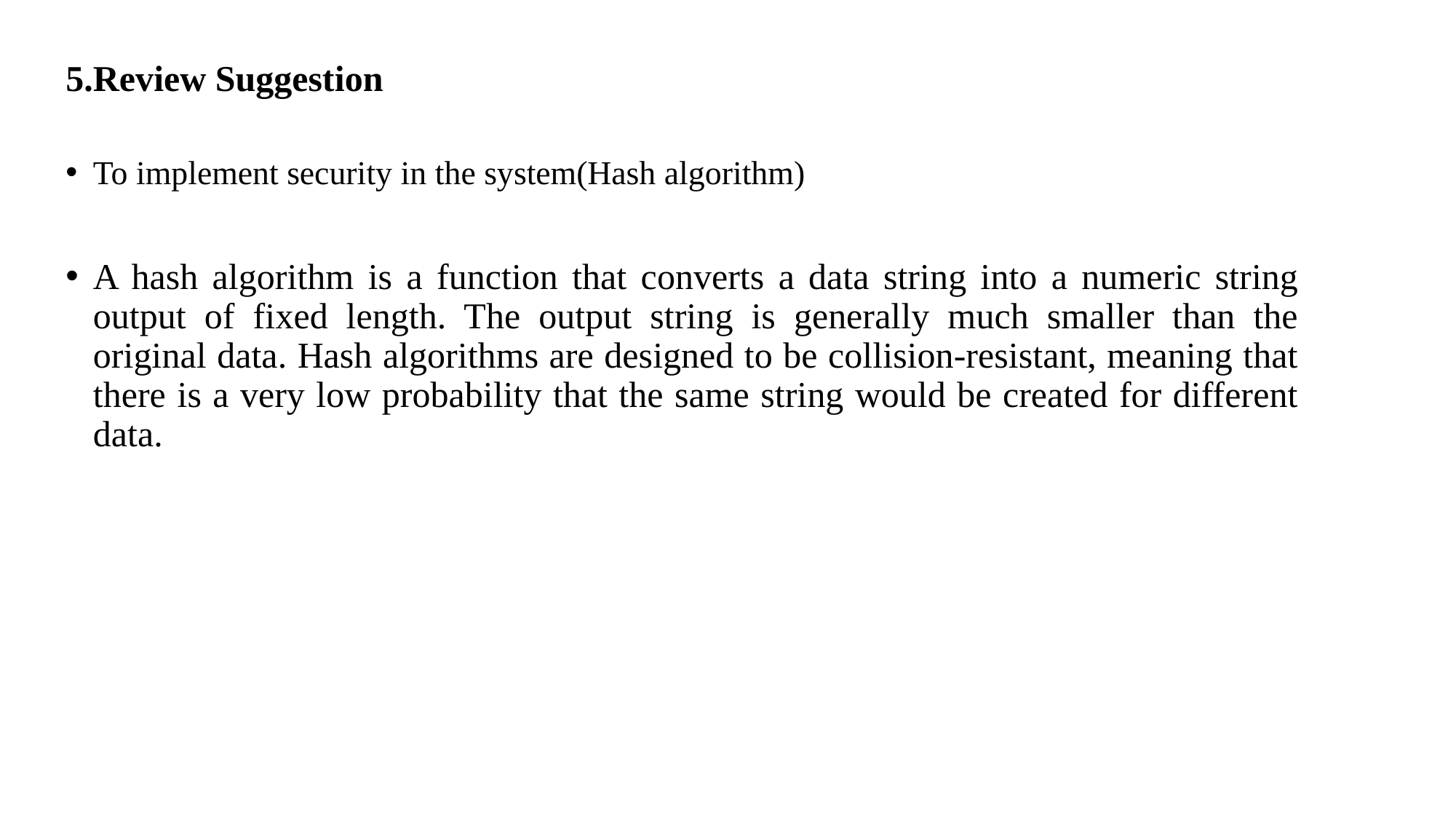

# 5.Review Suggestion
To implement security in the system(Hash algorithm)

A hash algorithm is a function that converts a data string into a numeric string output of fixed length. The output string is generally much smaller than the original data. Hash algorithms are designed to be collision-resistant, meaning that there is a very low probability that the same string would be created for different data.